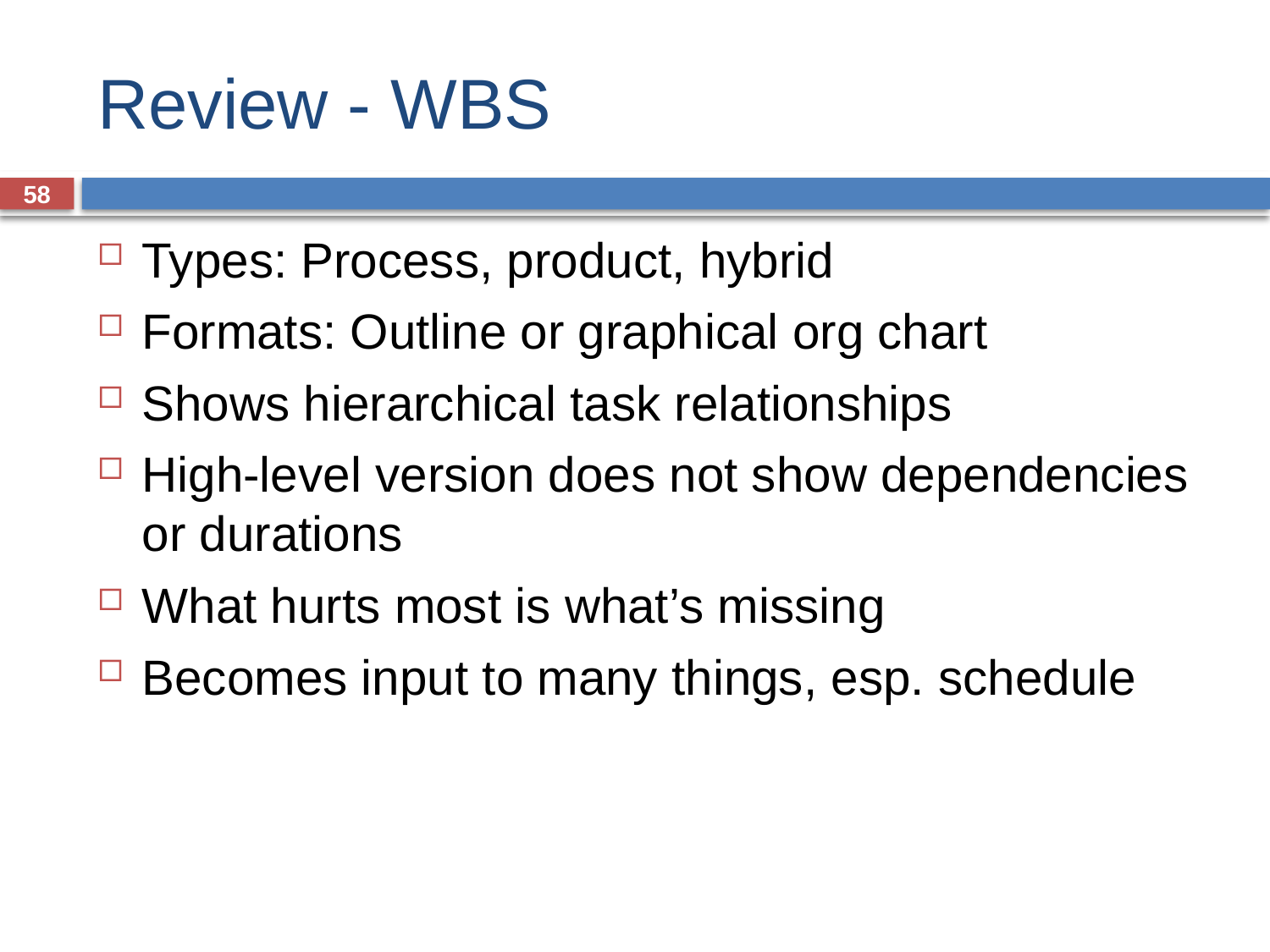

# Review - WBS
58
Types: Process, product, hybrid
Formats: Outline or graphical org chart
Shows hierarchical task relationships
High-level version does not show dependencies or durations
What hurts most is what’s missing
Becomes input to many things, esp. schedule